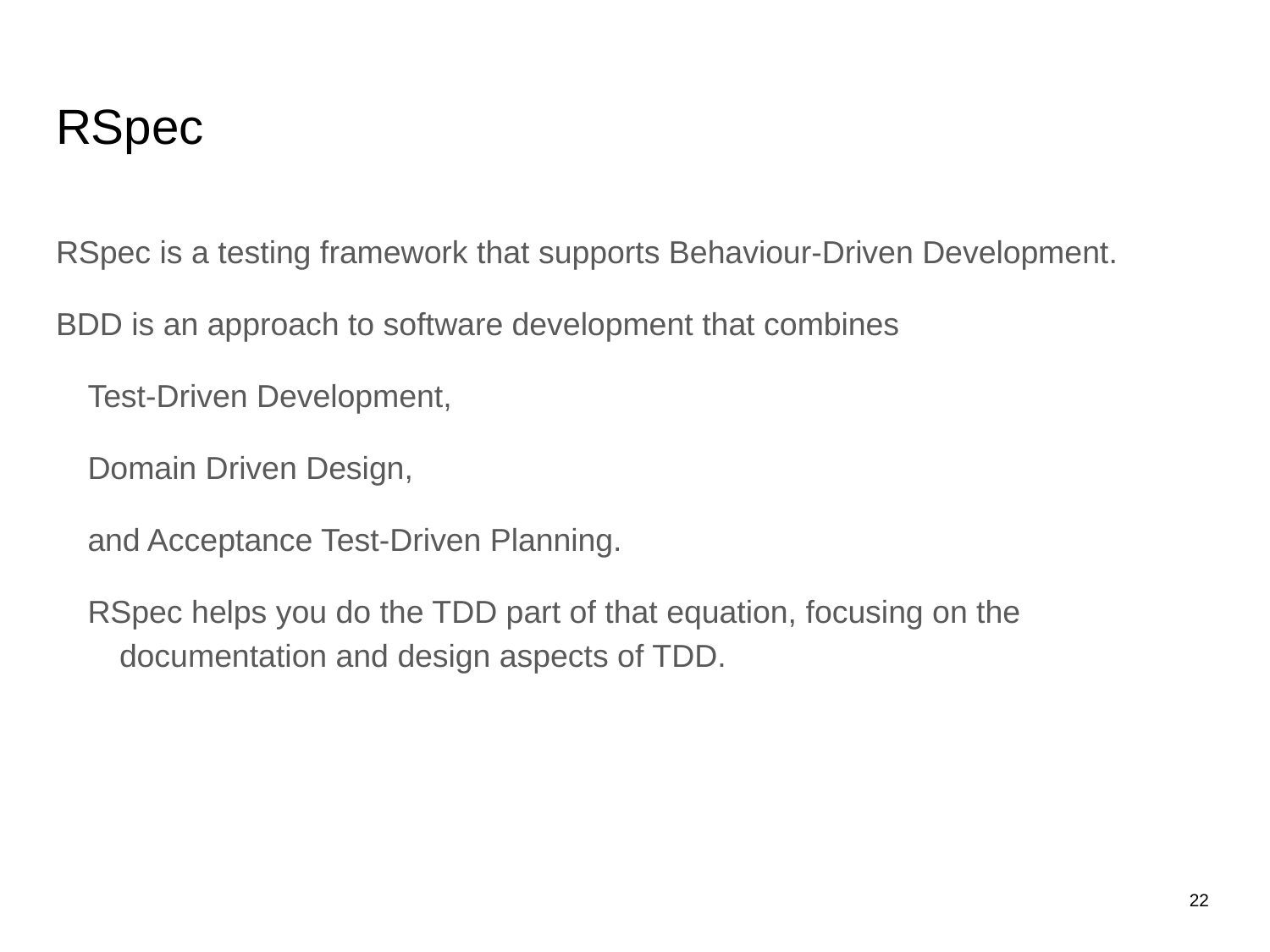

# RSpec
RSpec is a testing framework that supports Behaviour-Driven Development.
BDD is an approach to software development that combines
Test-Driven Development,
Domain Driven Design,
and Acceptance Test-Driven Planning.
RSpec helps you do the TDD part of that equation, focusing on the documentation and design aspects of TDD.

22